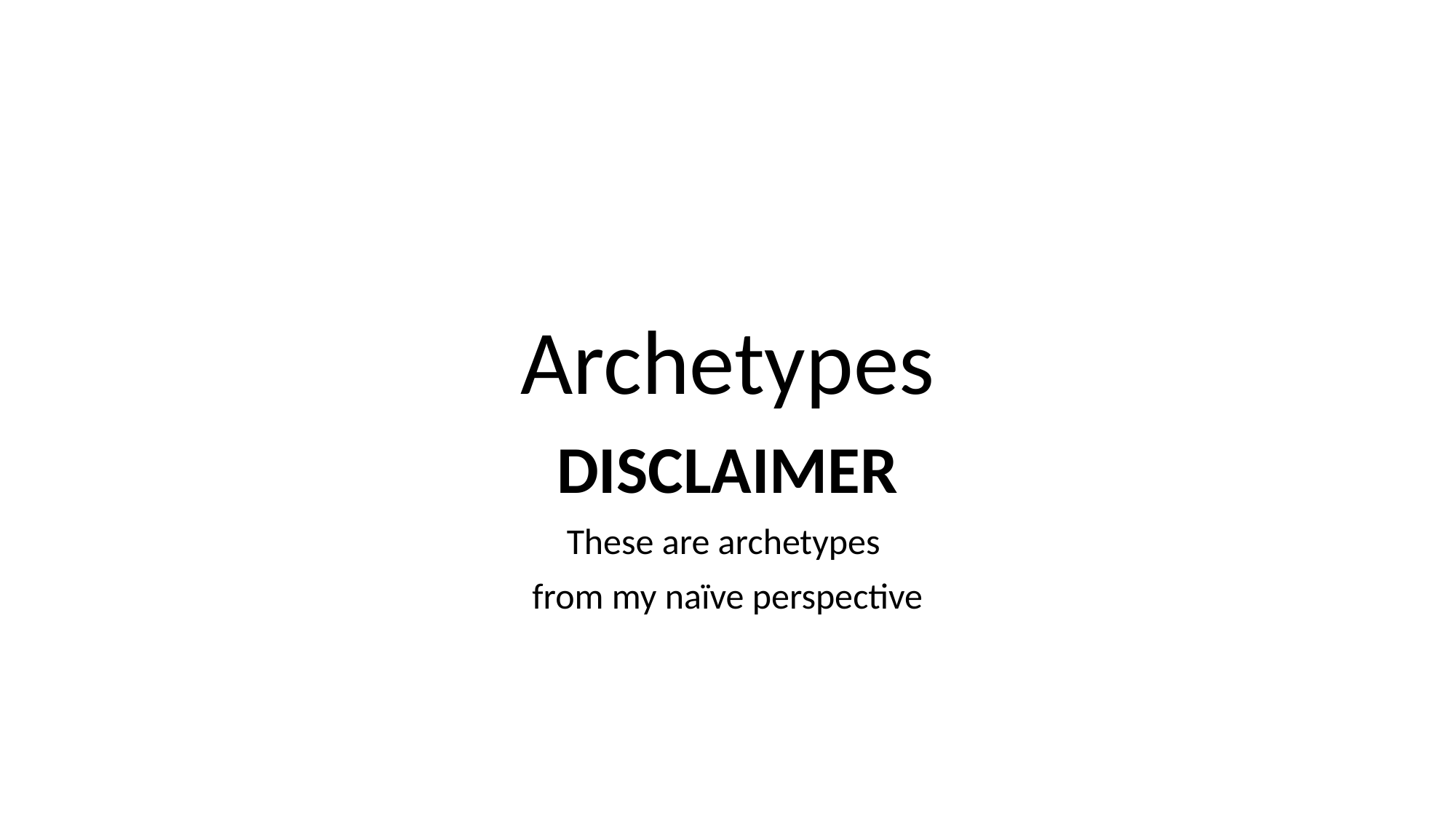

# Archetypes
DISCLAIMER
These are archetypes
from my naïve perspective